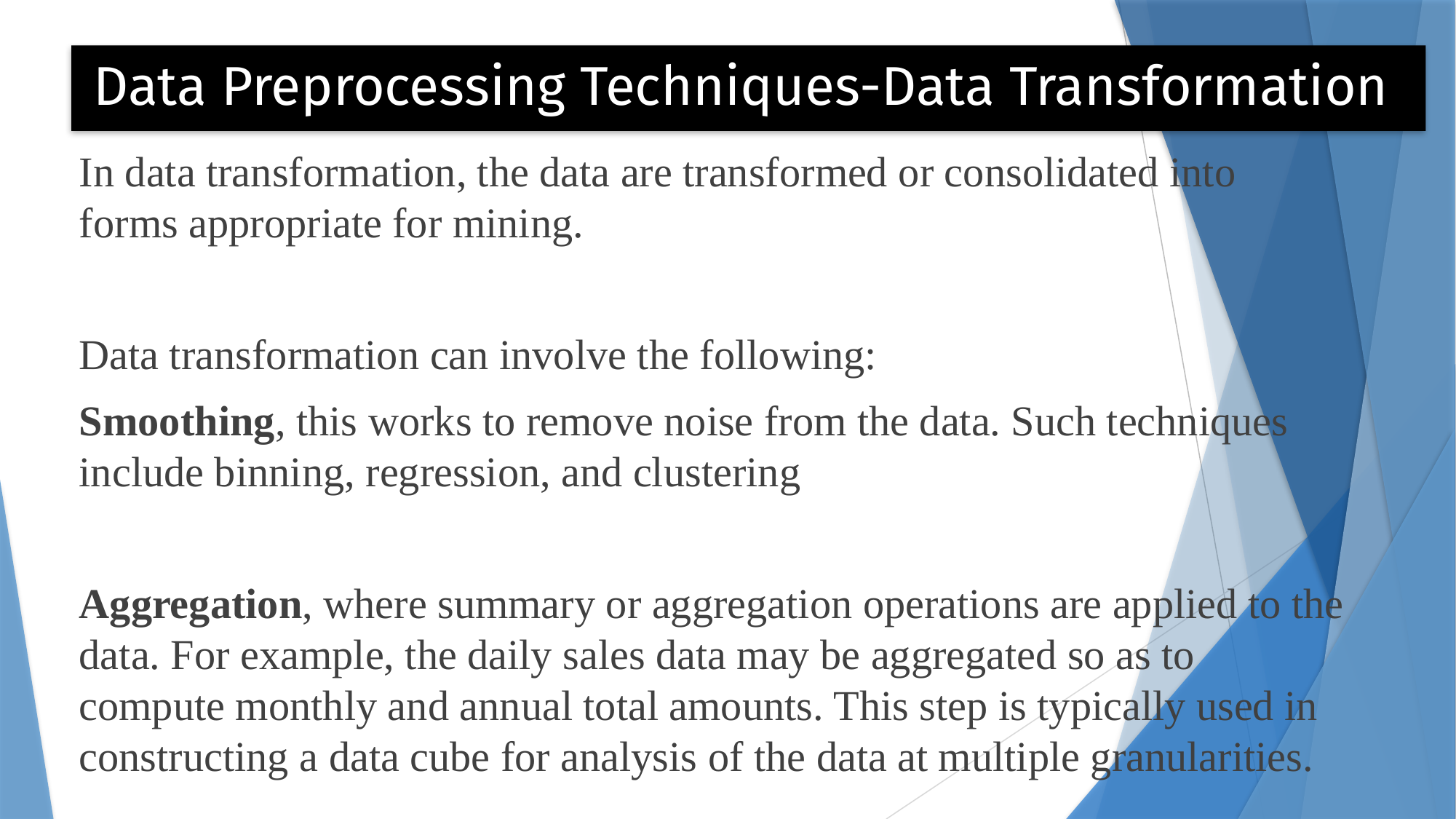

# Data Preprocessing Techniques-Data Transformation
In data transformation, the data are transformed or consolidated into forms appropriate for mining.

Data transformation can involve the following:
Smoothing, this works to remove noise from the data. Such techniques include binning, regression, and clustering

Aggregation, where summary or aggregation operations are applied to the data. For example, the daily sales data may be aggregated so as to compute monthly and annual total amounts. This step is typically used in constructing a data cube for analysis of the data at multiple granularities.